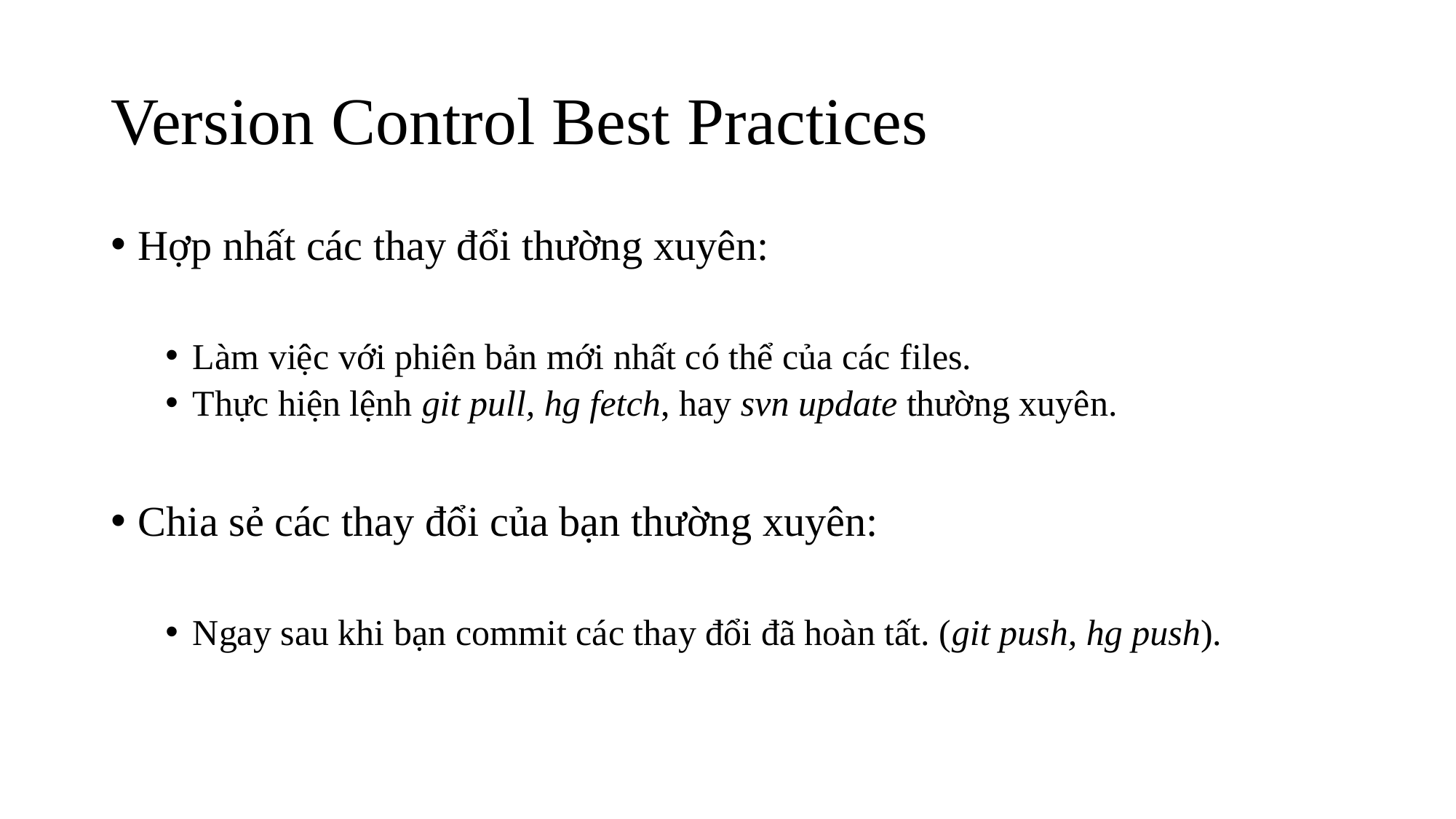

# Version Control Best Practices
Hợp nhất các thay đổi thường xuyên:

Làm việc với phiên bản mới nhất có thể của các files.
Thực hiện lệnh git pull, hg fetch, hay svn update thường xuyên.

Chia sẻ các thay đổi của bạn thường xuyên:

Ngay sau khi bạn commit các thay đổi đã hoàn tất. (git push, hg push).